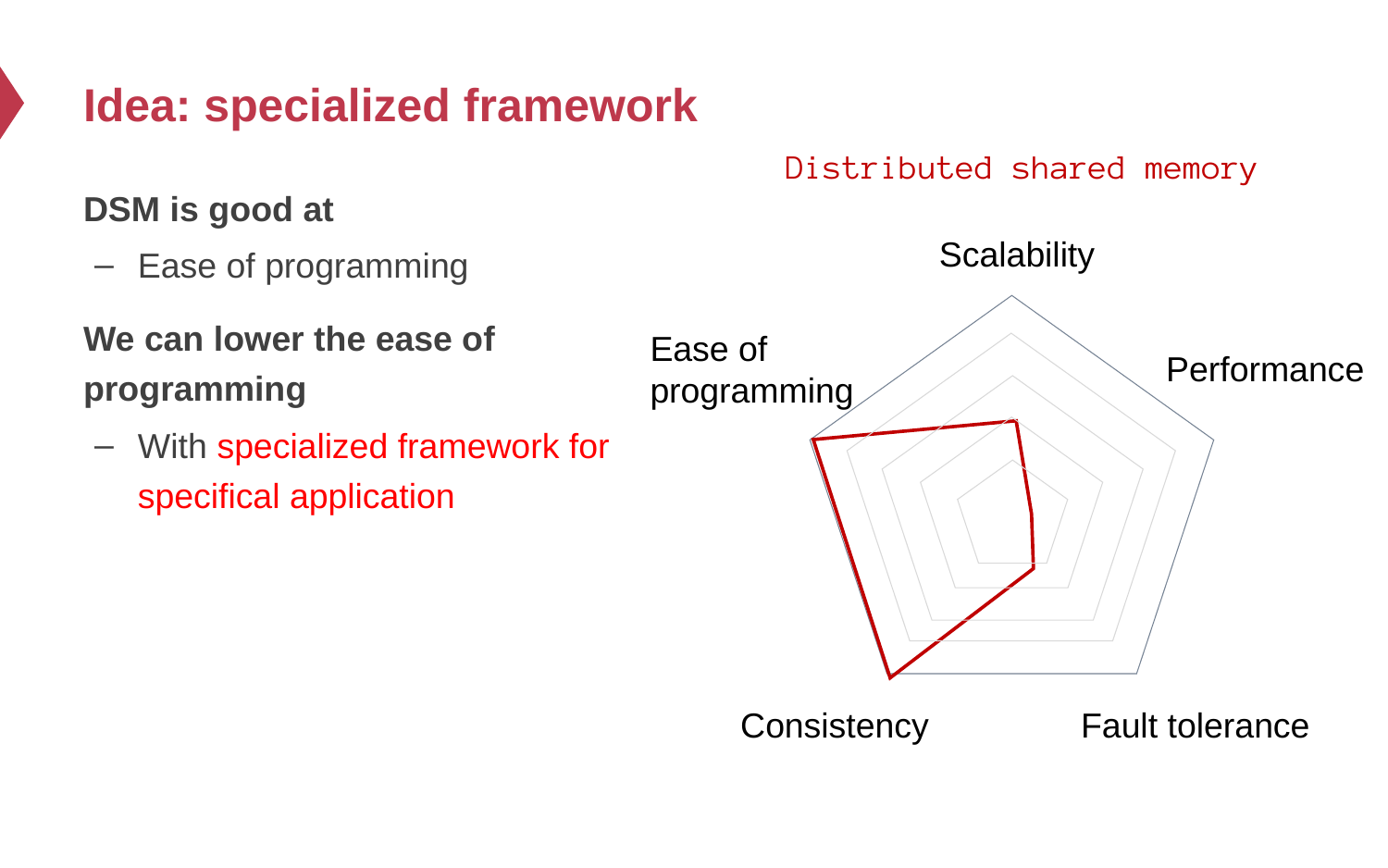

# Idea: specialized framework
Distributed shared memory
DSM is good at
Ease of programming
We can lower the ease of programming
With specialized framework for specifical application
Scalability

Ease of
programming
Performance

Consistency
Fault tolerance

20